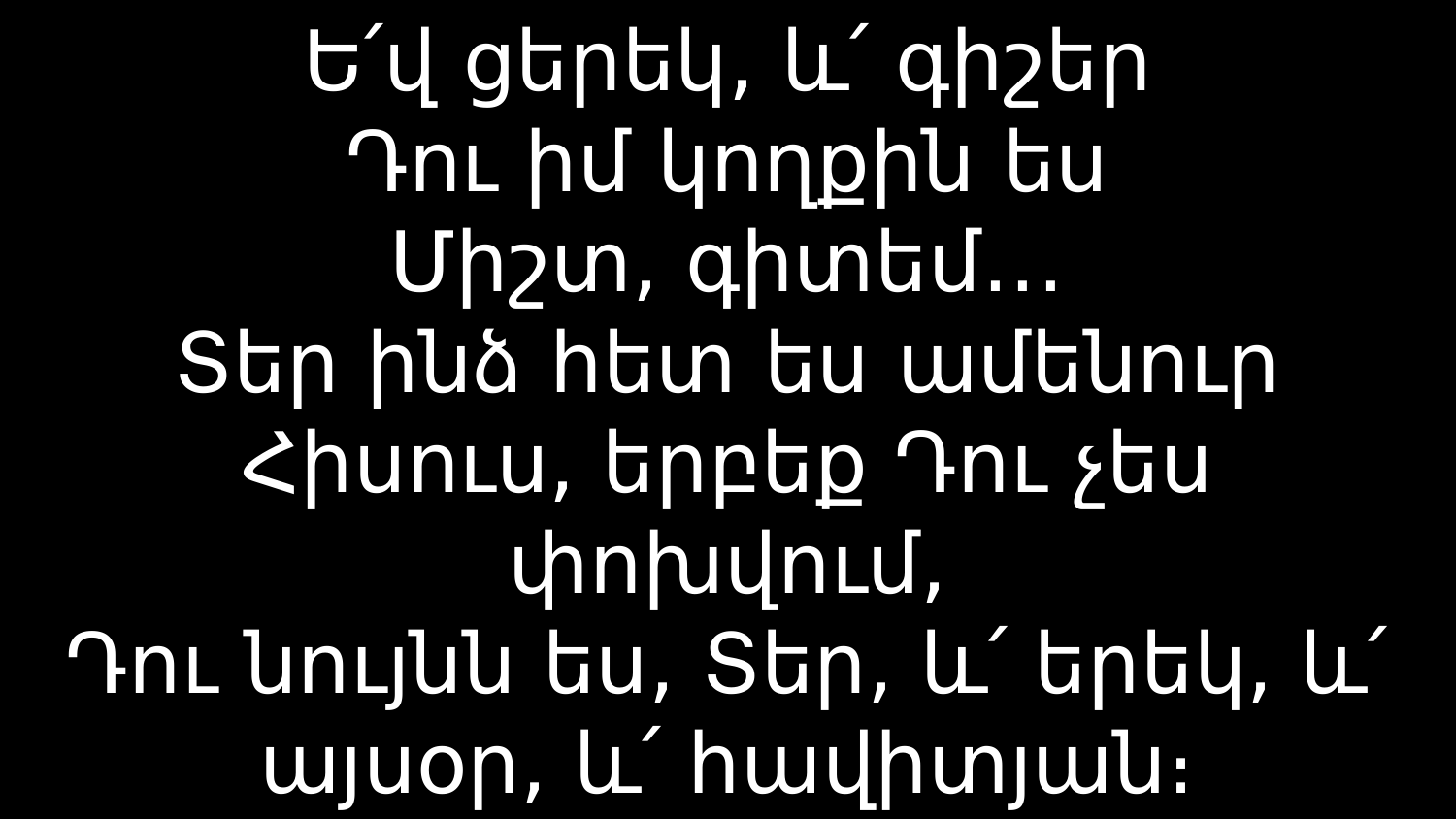

# Ե՛վ ցերեկ, և՛ գիշեր Դու իմ կողքին ես Միշտ, գիտեմ․․․ Տեր ինձ հետ ես ամենուր Հիսուս, երբեք Դու չես փոխվում, Դու նույնն ես, Տեր, և՛ երեկ, և՛ այսօր, և՛ հավիտյան։